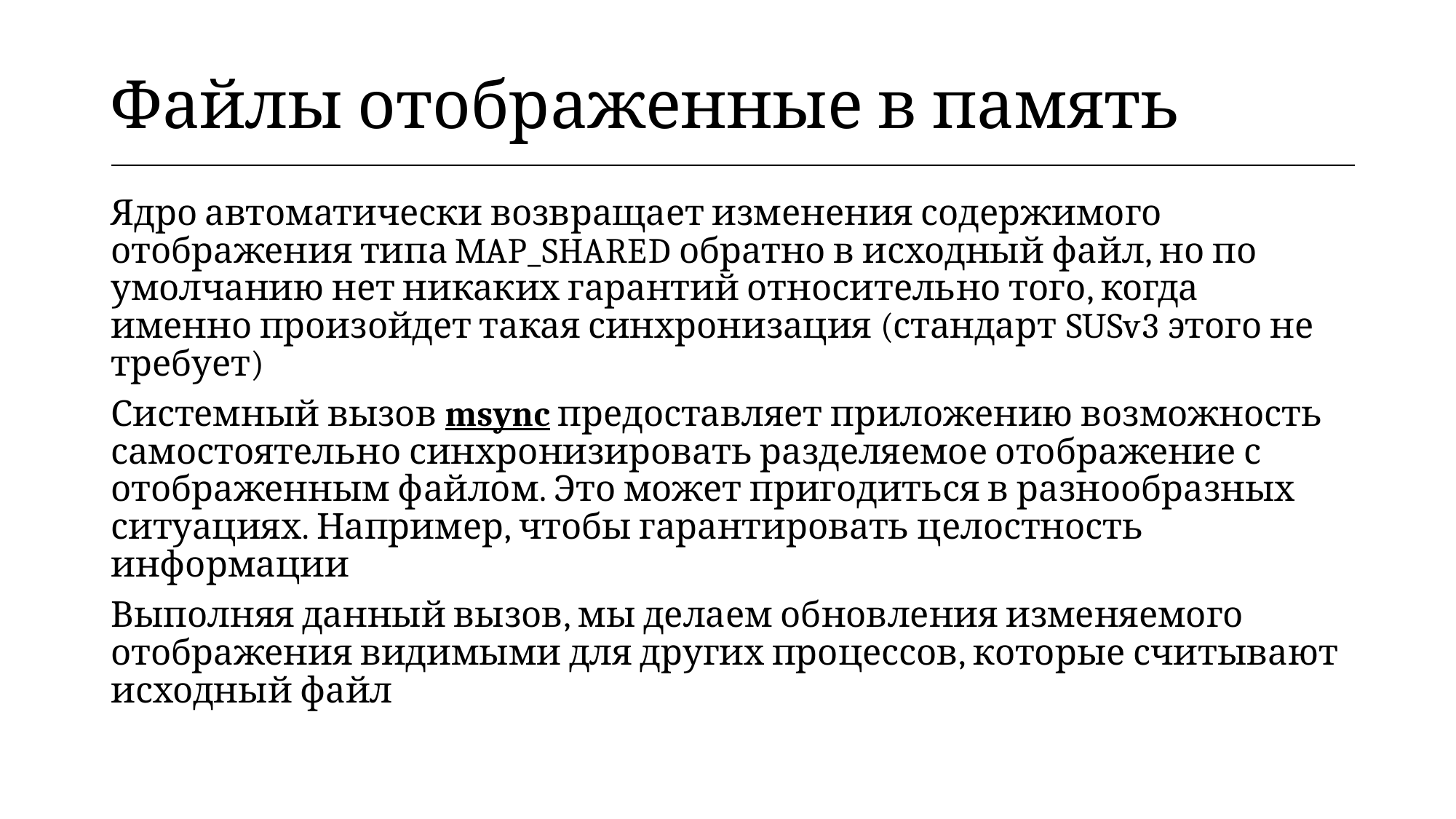

| Файлы отображенные в память |
| --- |
Ядро автоматически возвращает изменения содержимого отображения типа MAP_SHARED обратно в исходный файл, но по умолчанию нет никаких гарантий относительно того, когда именно произойдет такая синхронизация (стандарт SUSv3 этого не требует)
Системный вызов msync предоставляет приложению возможность самостоятельно синхронизировать разделяемое отображение с отображенным файлом. Это может пригодиться в разнообразных ситуациях. Например, чтобы гарантировать целостность информации
Выполняя данный вызов, мы делаем обновления изменяемого отображения видимыми для других процессов, которые считывают исходный файл